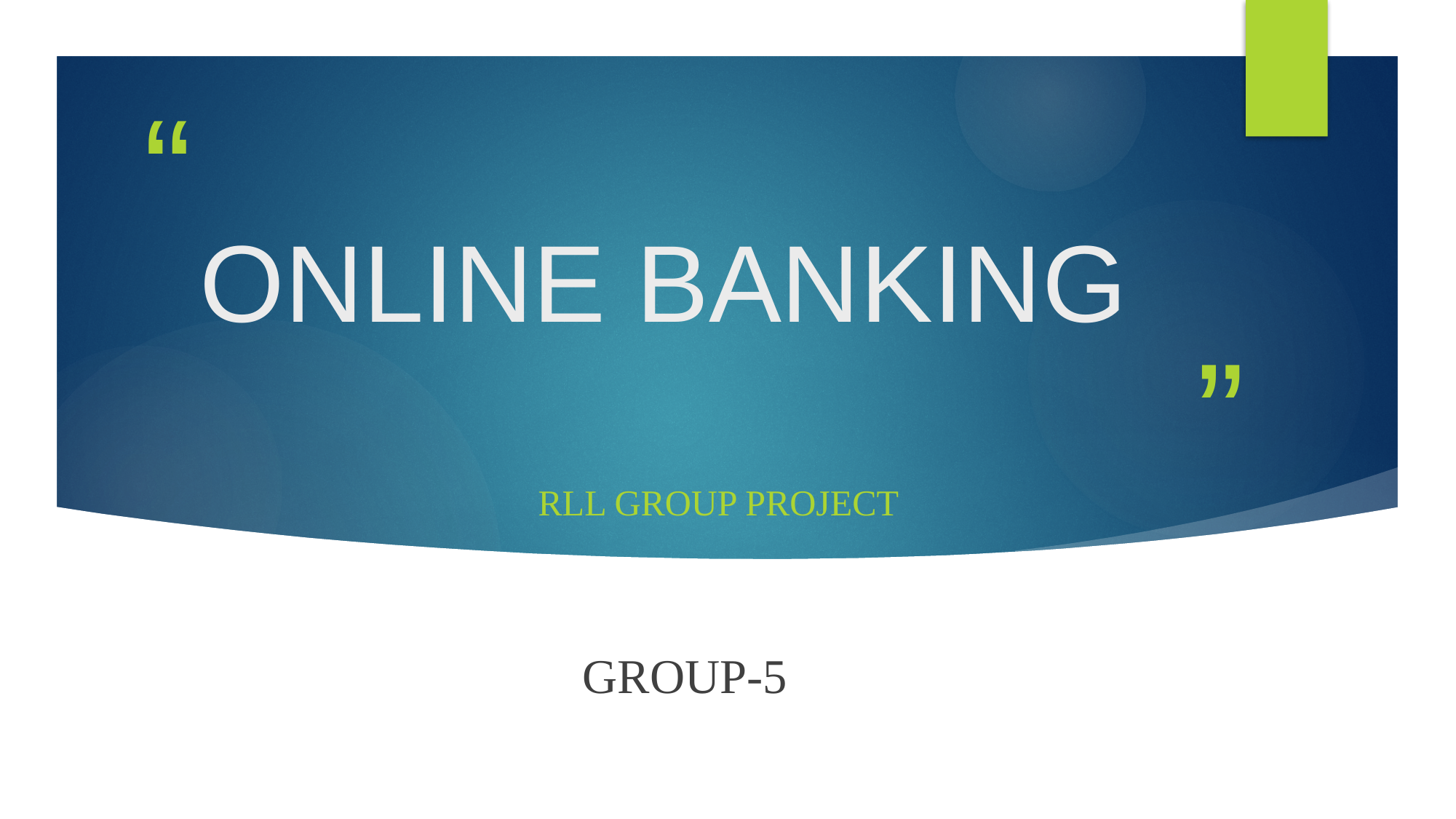

# ONLINE BANKING
RLL GROUP PROJECT
GROUP-5